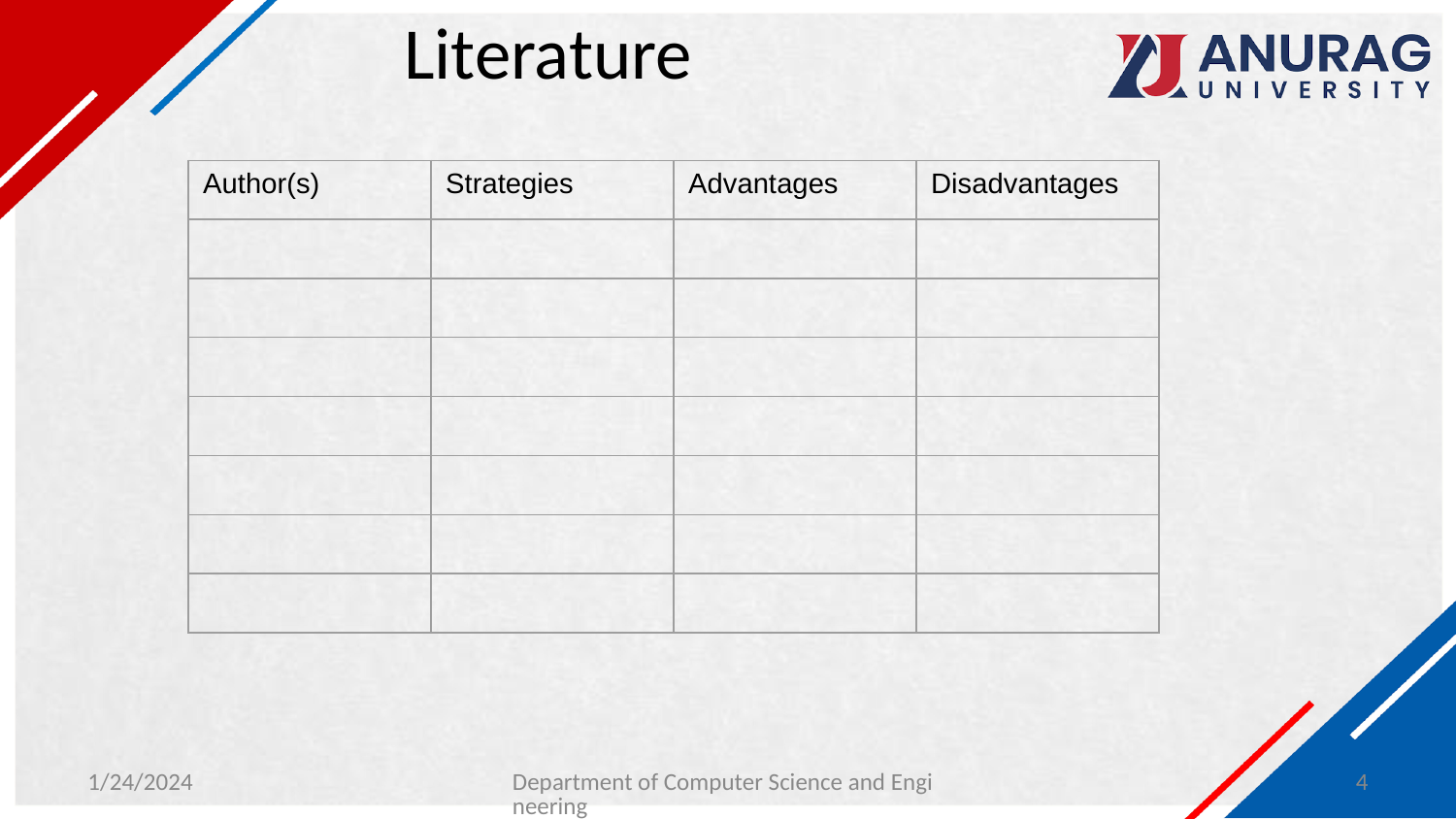

# Literature
| Author(s) | Strategies | Advantages | Disadvantages |
| --- | --- | --- | --- |
|  |  |  |  |
|  |  |  |  |
|  |  |  |  |
|  |  |  |  |
|  |  |  |  |
|  |  |  |  |
|  |  |  |  |

1/24/2024
Department of Computer Science and Engineering
4